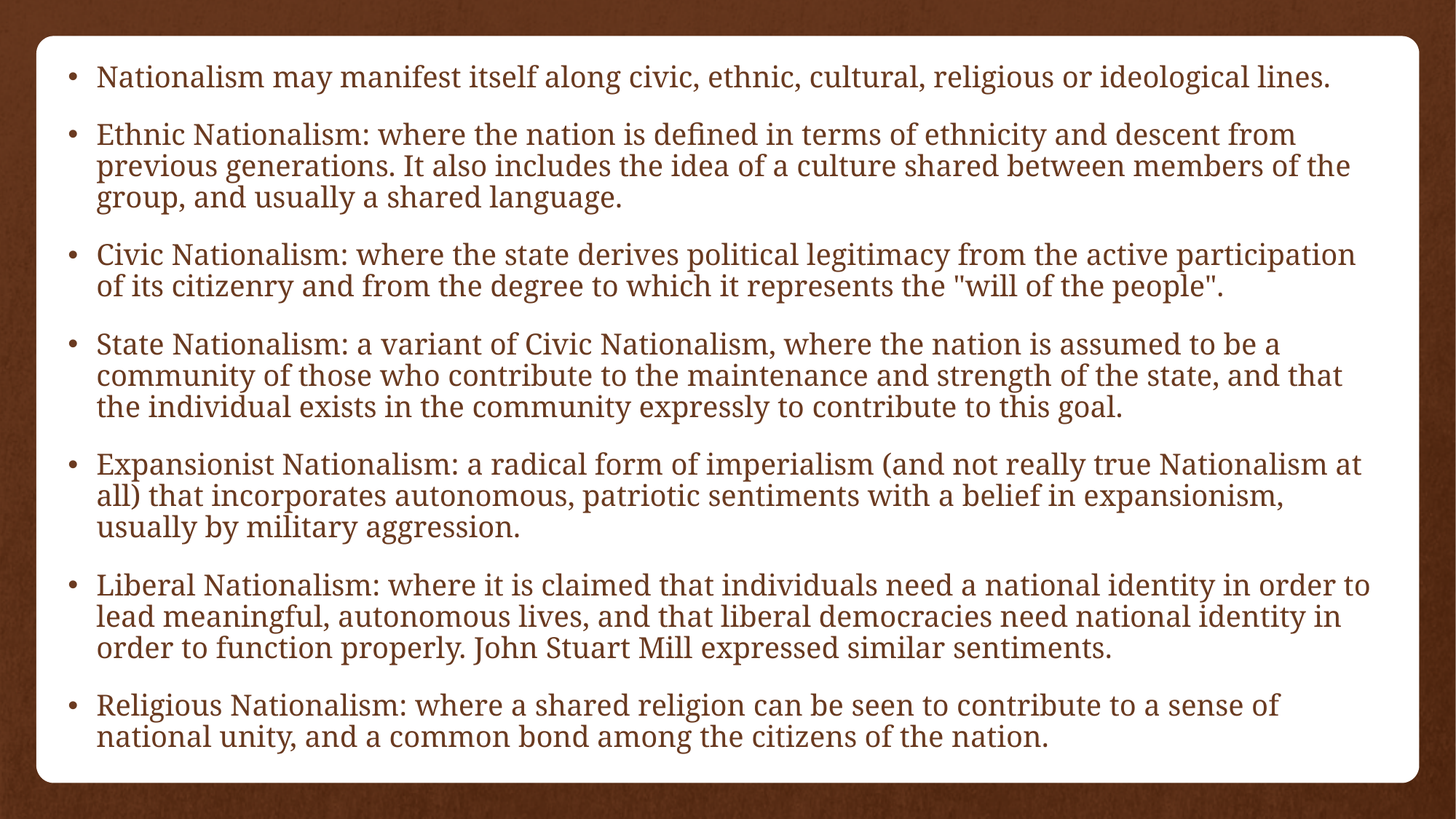

Nationalism may manifest itself along civic, ethnic, cultural, religious or ideological lines.
Ethnic Nationalism: where the nation is defined in terms of ethnicity and descent from previous generations. It also includes the idea of a culture shared between members of the group, and usually a shared language.
Civic Nationalism: where the state derives political legitimacy from the active participation of its citizenry and from the degree to which it represents the "will of the people".
State Nationalism: a variant of Civic Nationalism, where the nation is assumed to be a community of those who contribute to the maintenance and strength of the state, and that the individual exists in the community expressly to contribute to this goal.
Expansionist Nationalism: a radical form of imperialism (and not really true Nationalism at all) that incorporates autonomous, patriotic sentiments with a belief in expansionism, usually by military aggression.
Liberal Nationalism: where it is claimed that individuals need a national identity in order to lead meaningful, autonomous lives, and that liberal democracies need national identity in order to function properly. John Stuart Mill expressed similar sentiments.
Religious Nationalism: where a shared religion can be seen to contribute to a sense of national unity, and a common bond among the citizens of the nation.